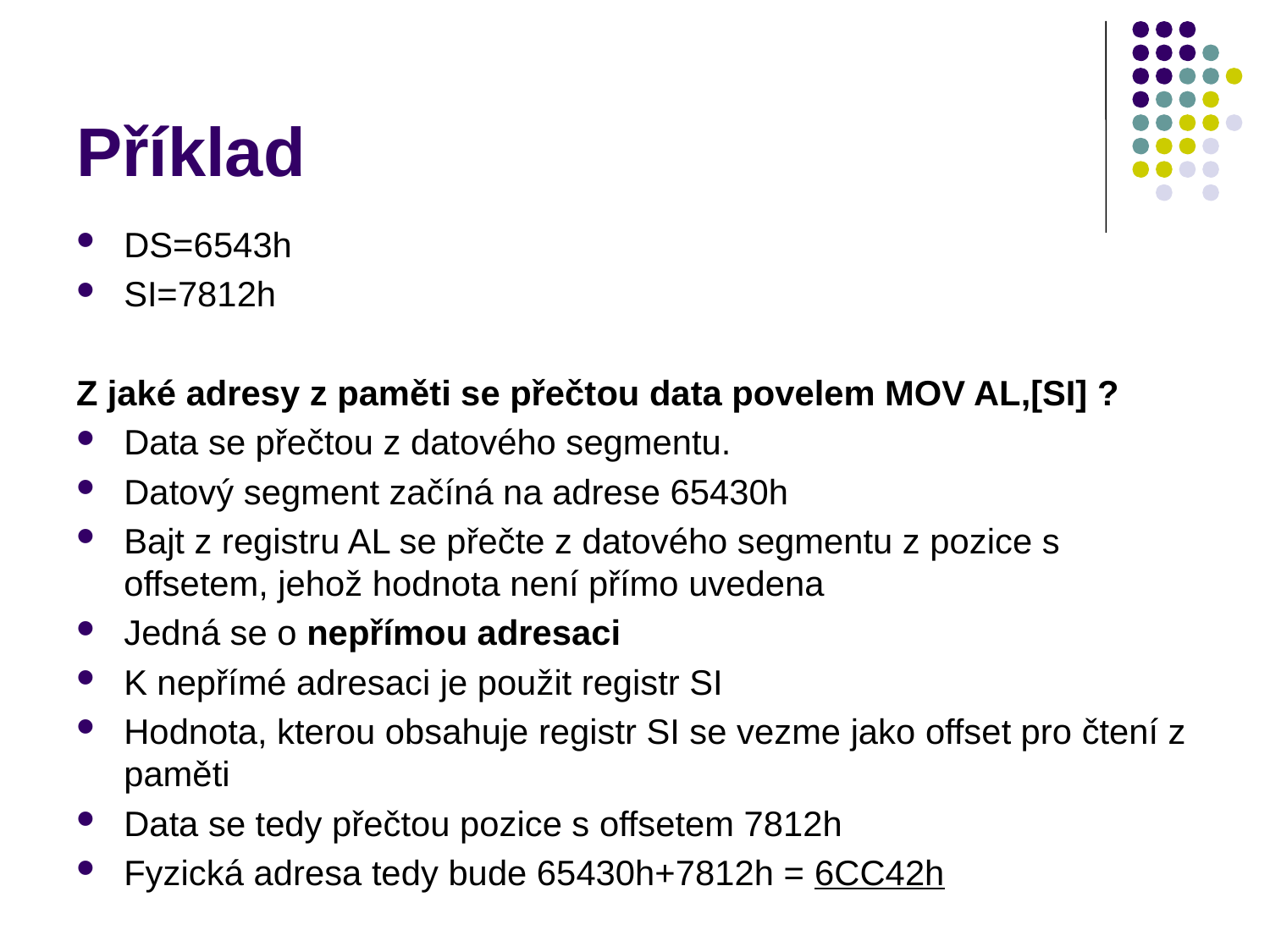

# Příklad
DS=6543h
SI=7812h

Z jaké adresy z paměti se přečtou data povelem MOV AL,[SI] ?
Data se přečtou z datového segmentu.
Datový segment začíná na adrese 65430h
Bajt z registru AL se přečte z datového segmentu z pozice s offsetem, jehož hodnota není přímo uvedena
Jedná se o nepřímou adresaci
K nepřímé adresaci je použit registr SI
Hodnota, kterou obsahuje registr SI se vezme jako offset pro čtení z paměti
Data se tedy přečtou pozice s offsetem 7812h
Fyzická adresa tedy bude 65430h+7812h = 6CC42h